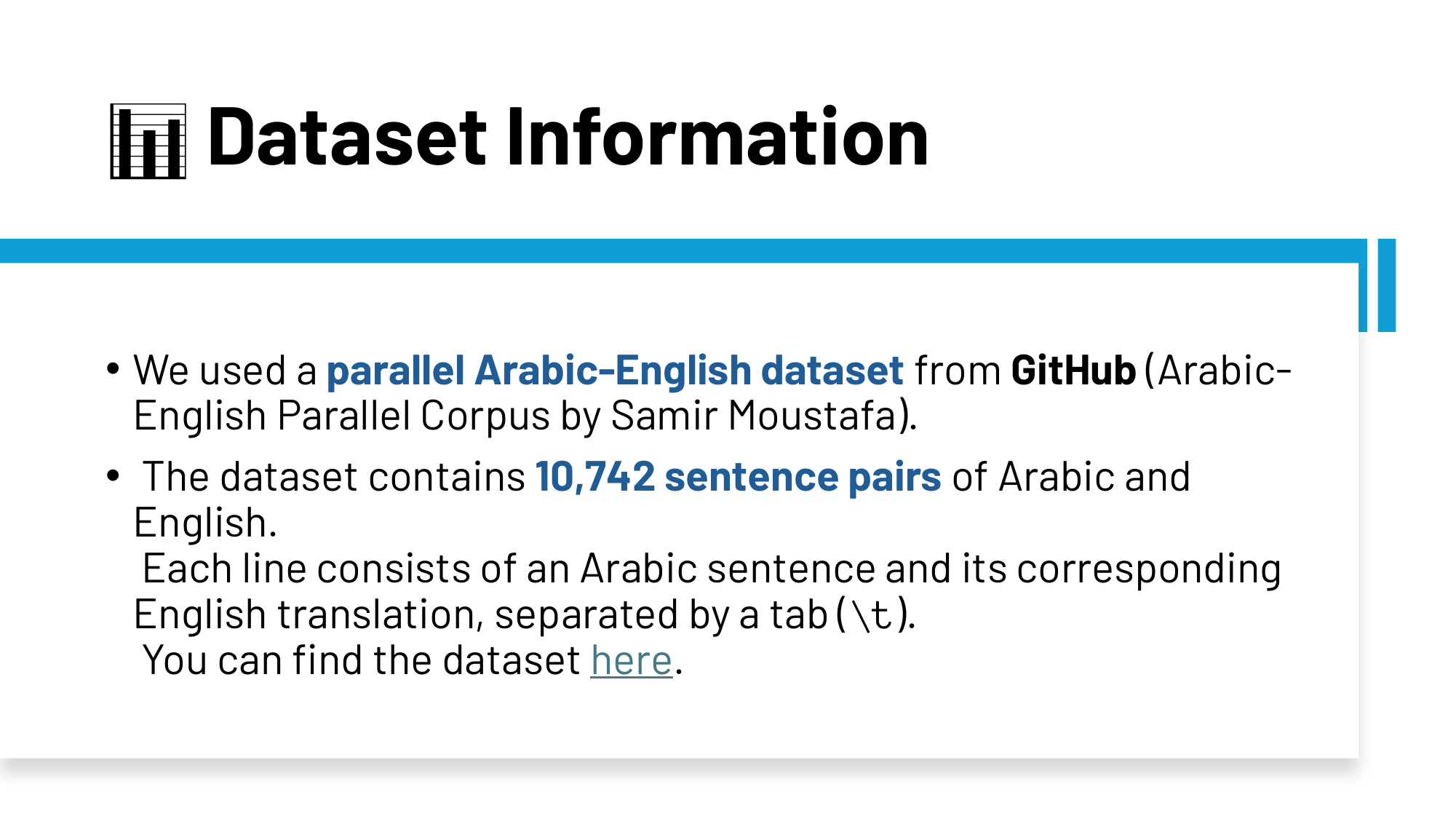

# 📊 Dataset Information

We used a parallel Arabic-English dataset from GitHub (Arabic-English Parallel Corpus by Samir Moustafa).
 The dataset contains 10,742 sentence pairs of Arabic and English.
 Each line consists of an Arabic sentence and its corresponding English translation, separated by a tab (\t).
 You can find the dataset here.